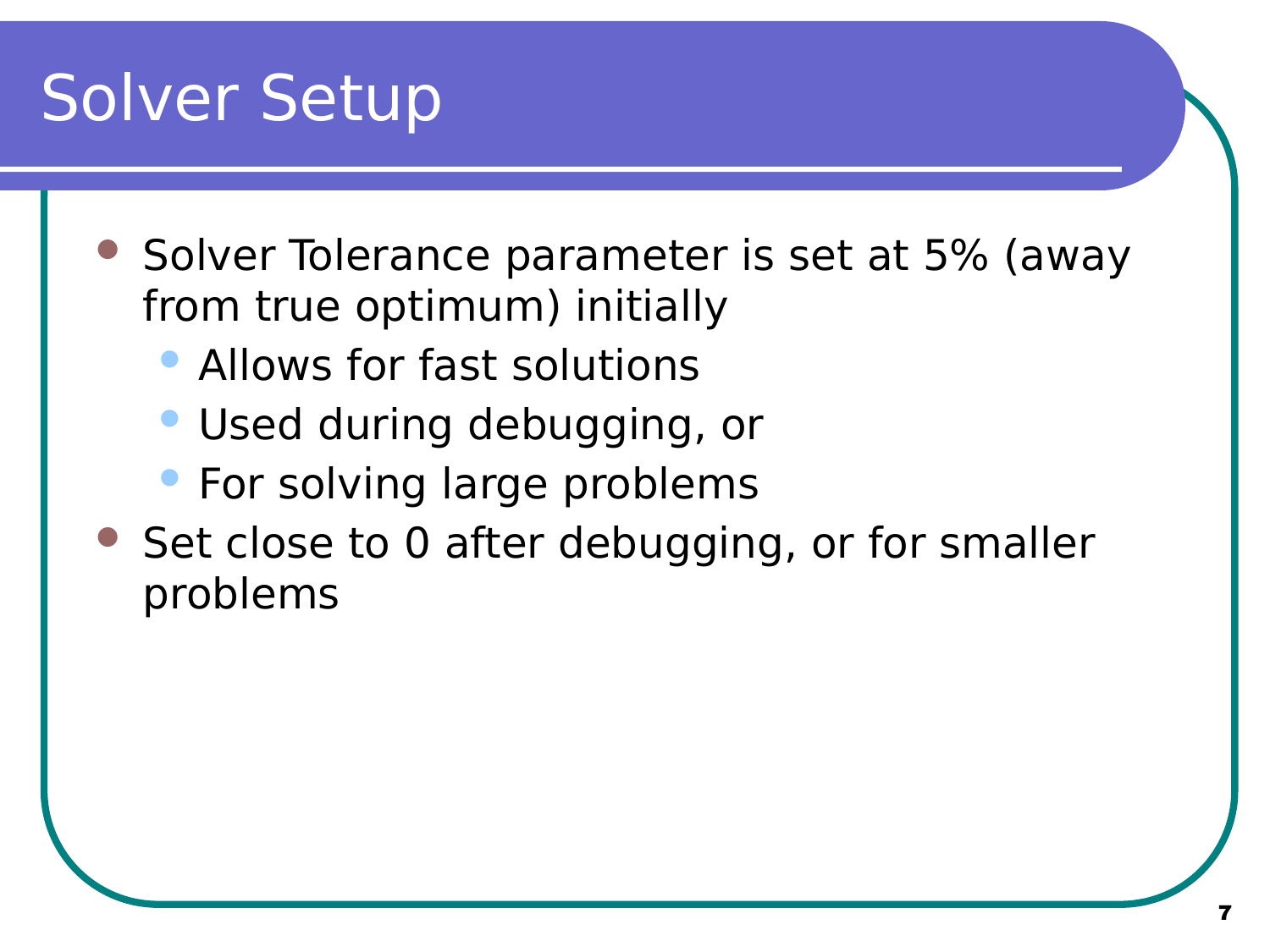

# Solver Setup
Solver Tolerance parameter is set at 5% (away from true optimum) initially
Allows for fast solutions
Used during debugging, or
For solving large problems
Set close to 0 after debugging, or for smaller problems
7